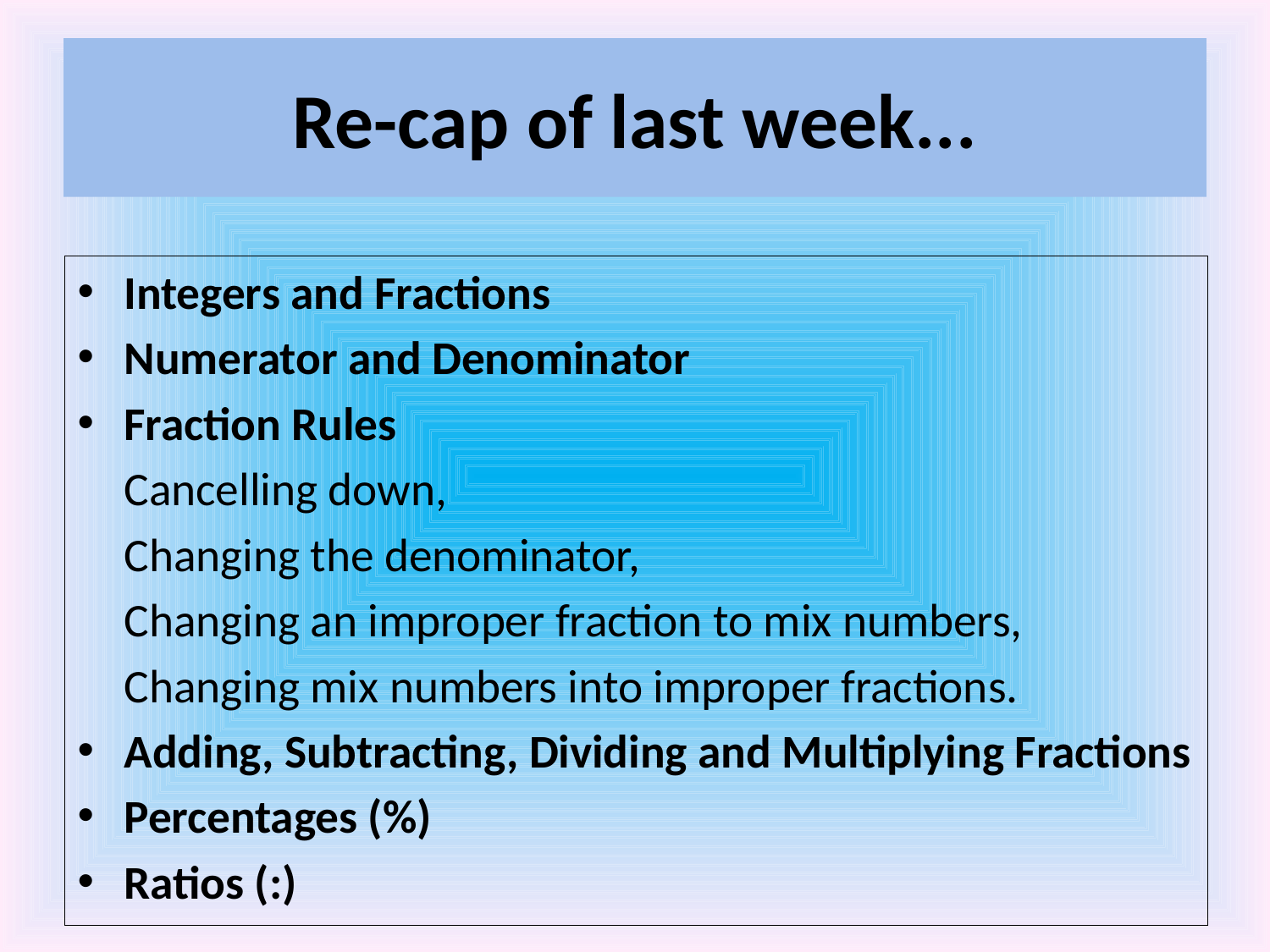

# Re-cap of last week...
Integers and Fractions
Numerator and Denominator
Fraction Rules
	Cancelling down,
	Changing the denominator,
	Changing an improper fraction to mix numbers,
	Changing mix numbers into improper fractions.
Adding, Subtracting, Dividing and Multiplying Fractions
Percentages (%)
Ratios (:)